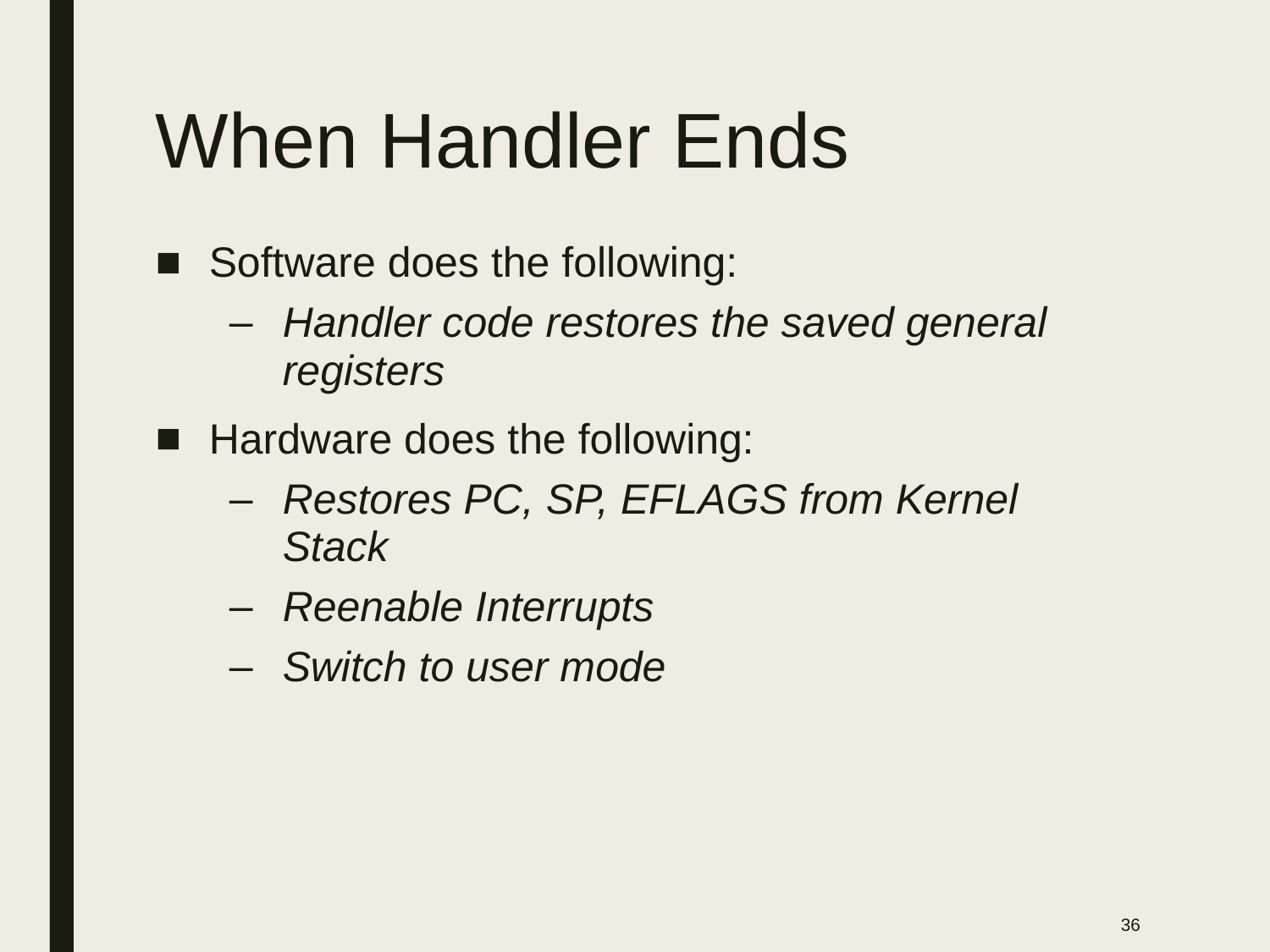

# When Handler Ends
Software does the following:
Handler code restores the saved general registers
Hardware does the following:
Restores PC, SP, EFLAGS from Kernel Stack
Reenable Interrupts
Switch to user mode
36